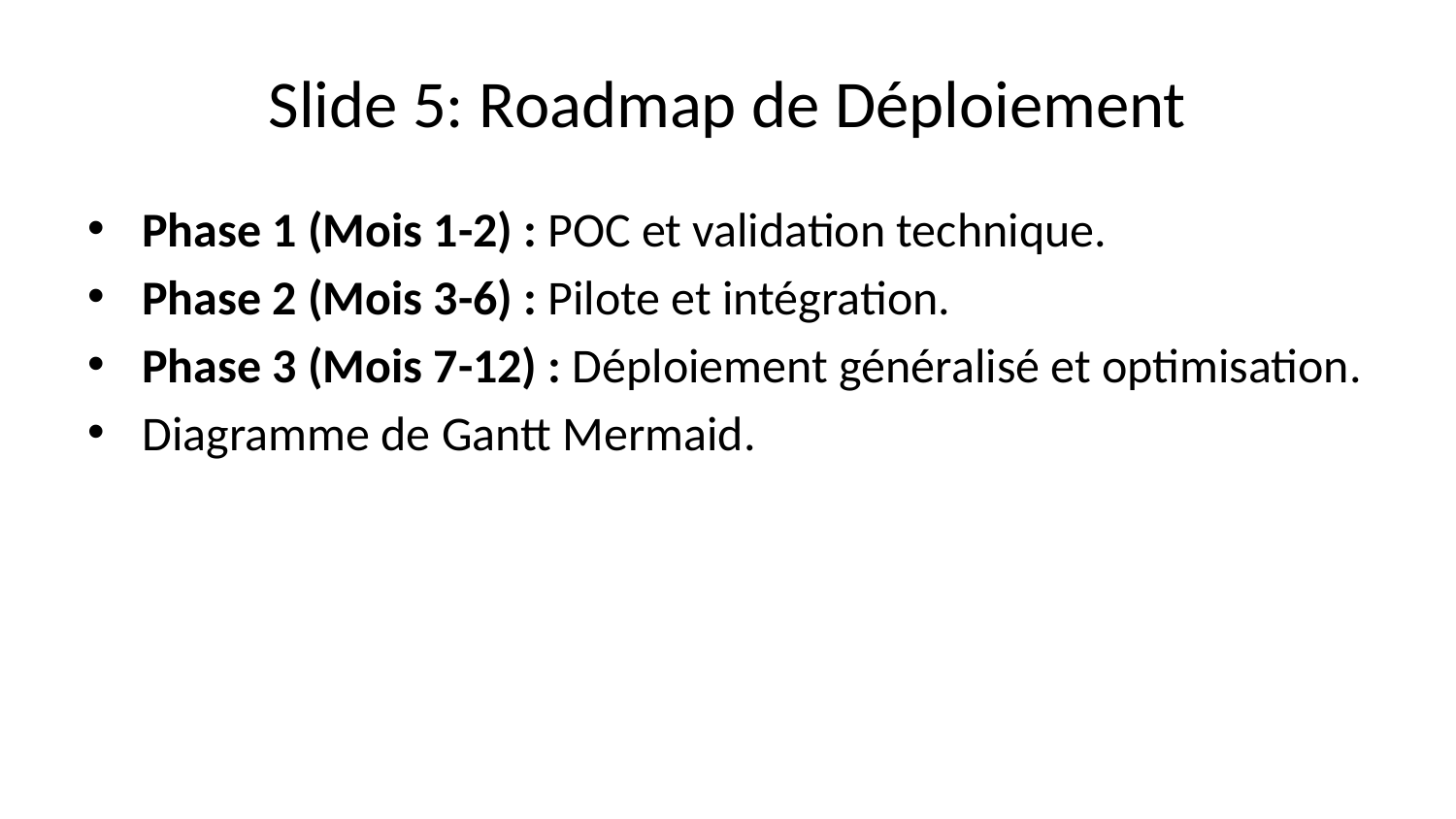

# Slide 5: Roadmap de Déploiement
Phase 1 (Mois 1-2) : POC et validation technique.
Phase 2 (Mois 3-6) : Pilote et intégration.
Phase 3 (Mois 7-12) : Déploiement généralisé et optimisation.
Diagramme de Gantt Mermaid.